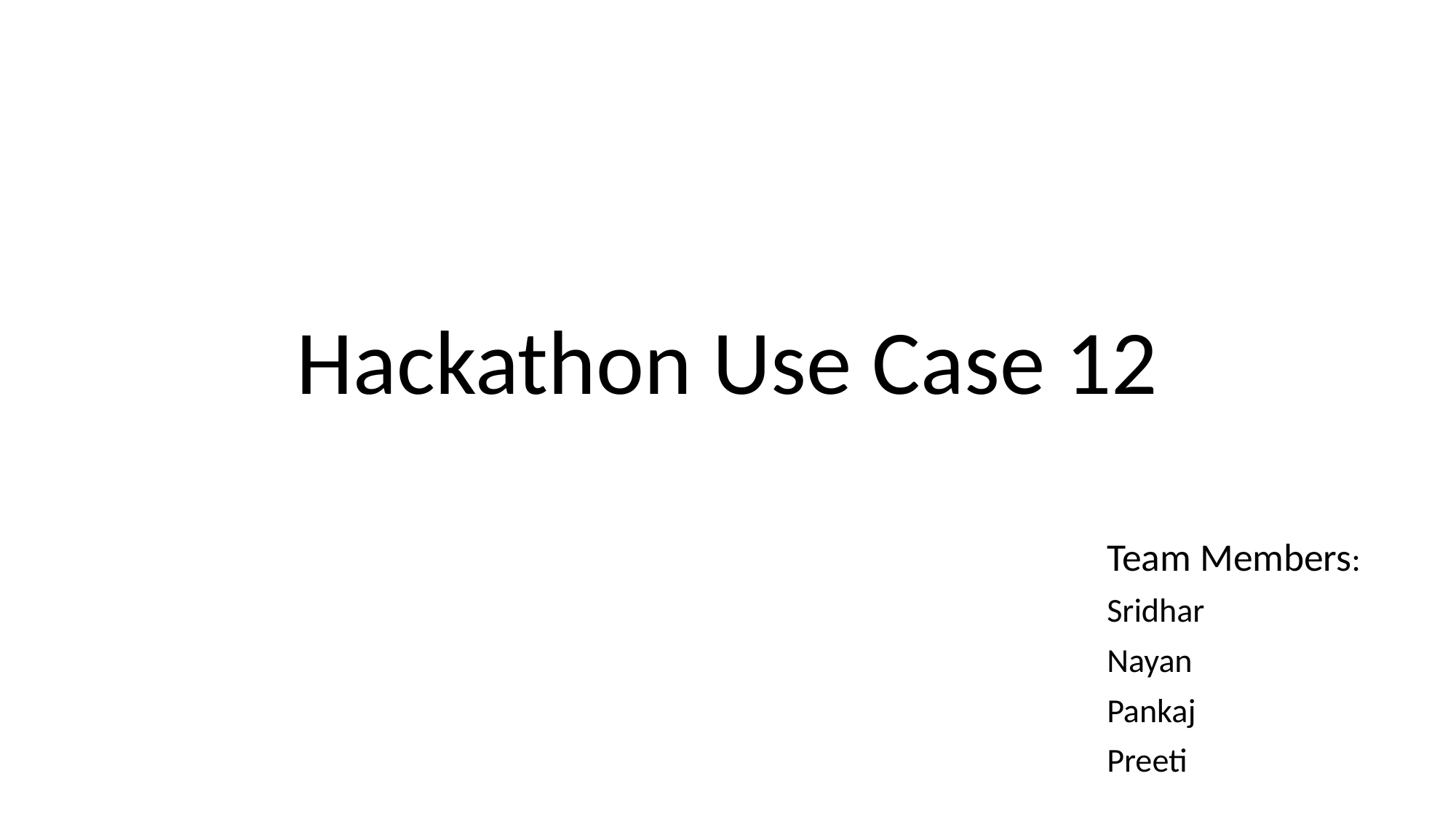

# Hackathon Use Case 12
Team Members:
Sridhar
Nayan
Pankaj
Preeti